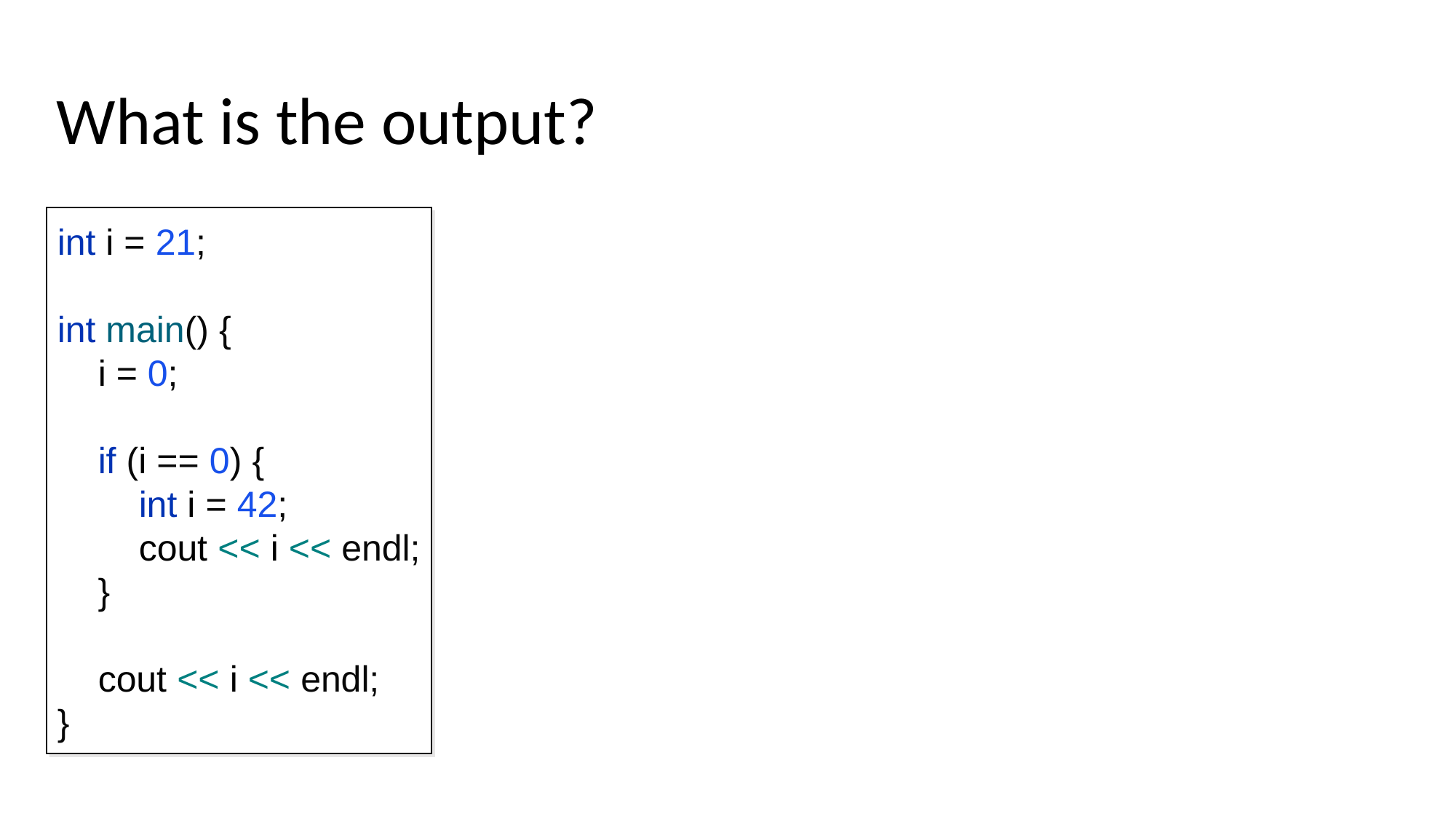

# What is the output?
int i = 21;

int main() {
    i = 0;
    if (i == 0) {
        int i = 42;
        cout << i << endl;
    }
    cout << i << endl;
}